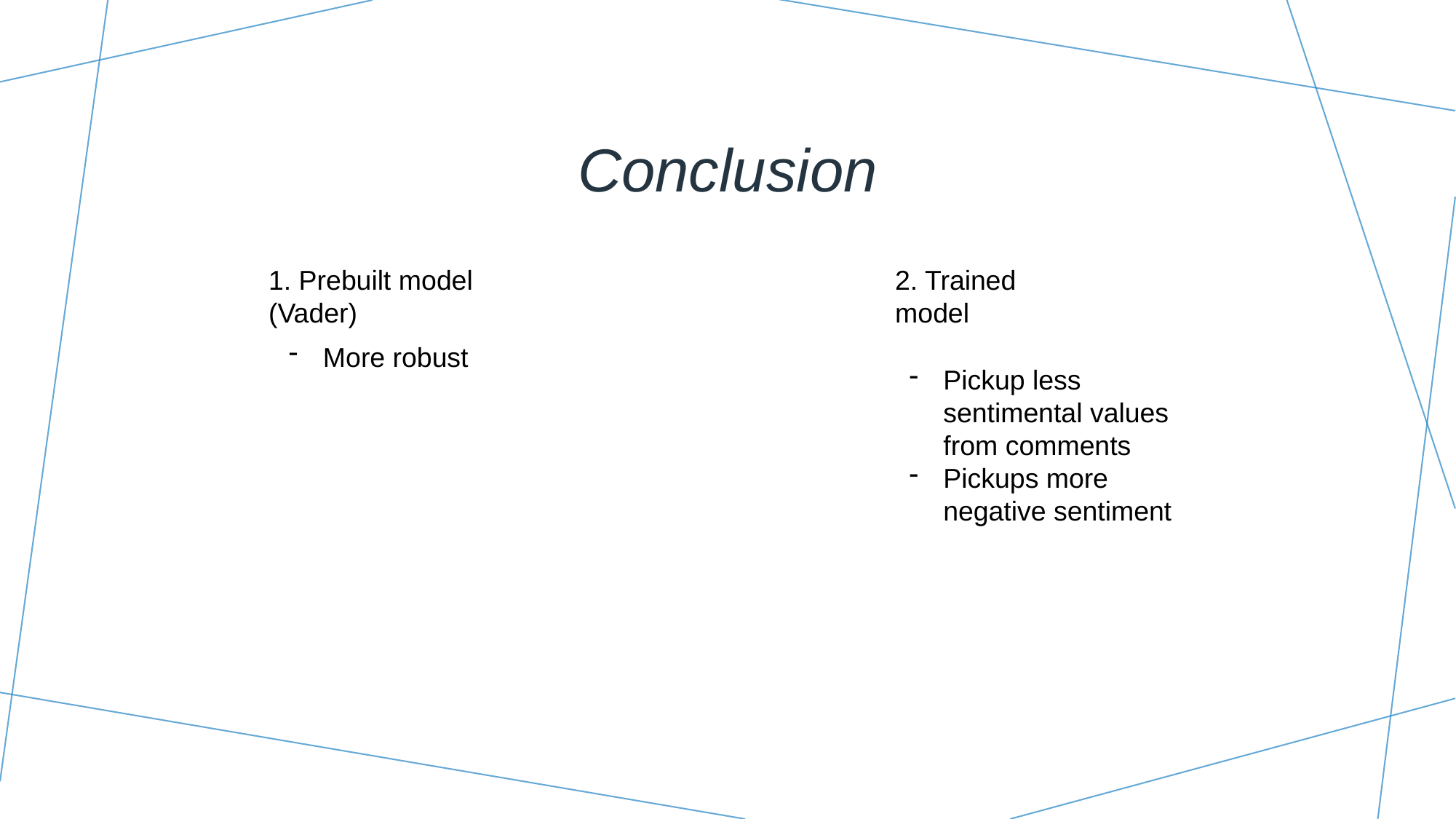

# Conclusion

1. Prebuilt model (Vader)
2. Trained model
More robust

Pickup less sentimental values from comments
Pickups more negative sentiment